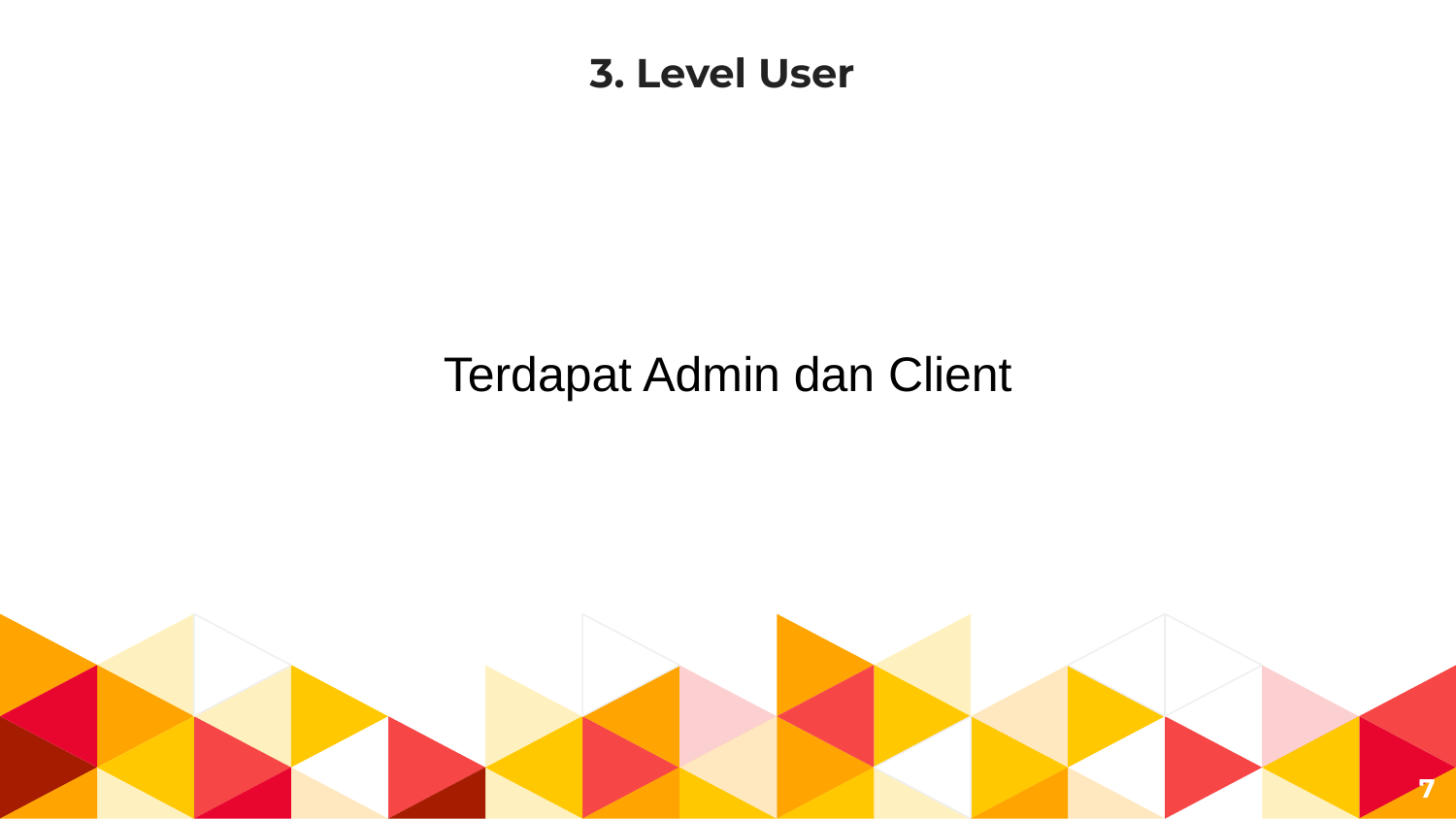

# 3. Level User
Terdapat Admin dan Client
7